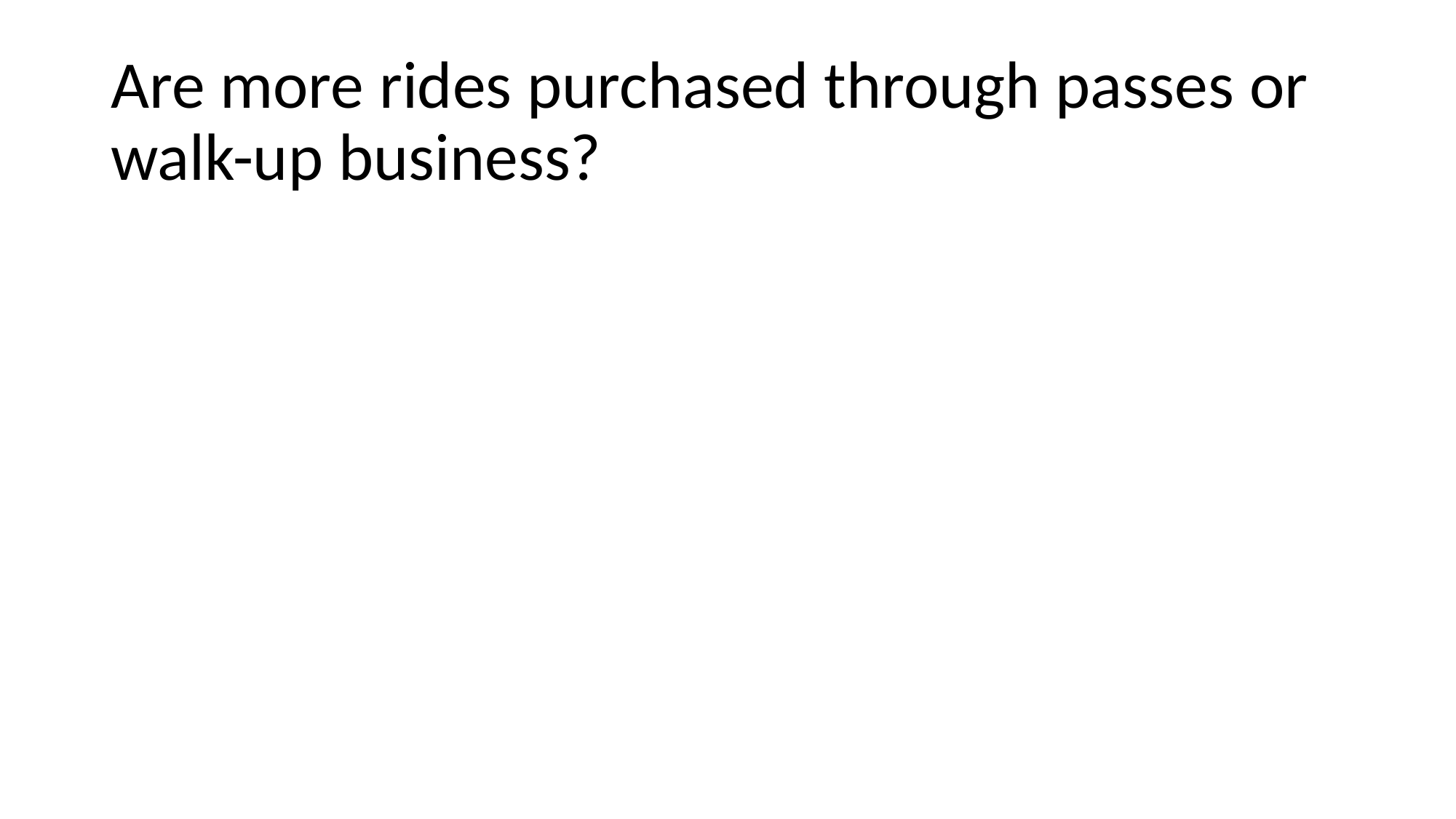

# Are more rides purchased through passes or walk-up business?